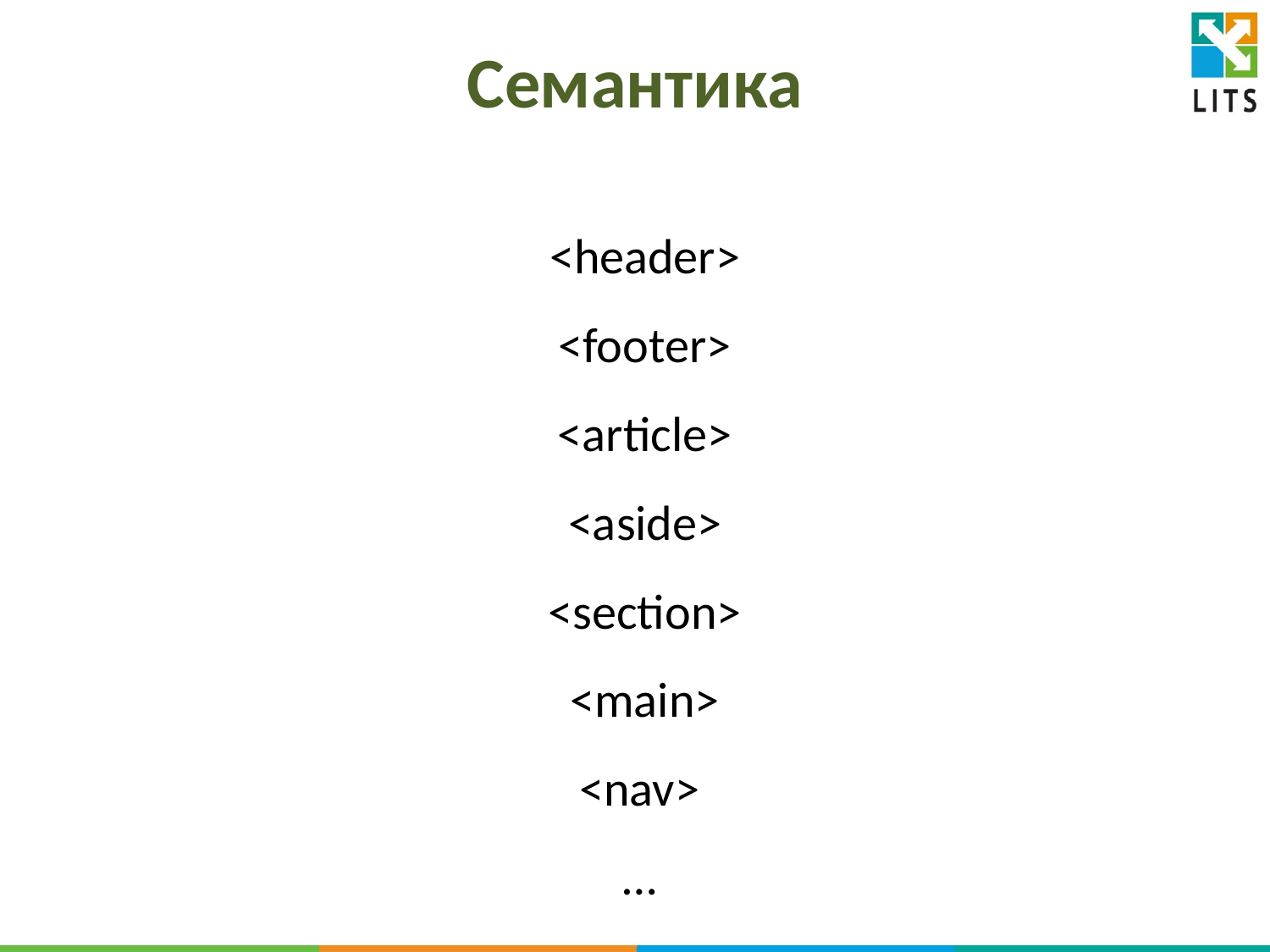

# Семантика
<header>
<footer>
<article>
<aside>
<section>
<main>
<nav>
…